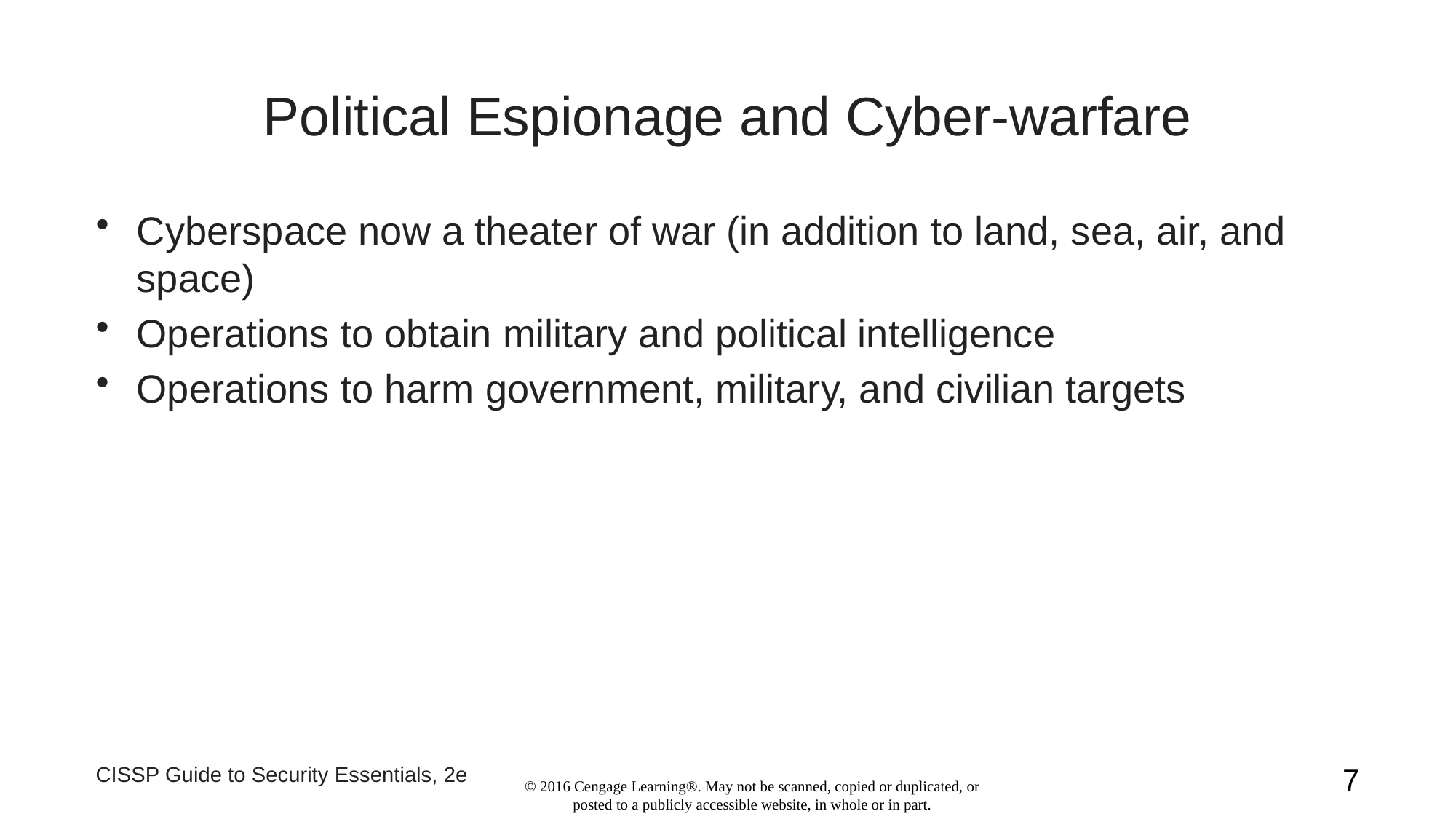

# Political Espionage and Cyber-warfare
Cyberspace now a theater of war (in addition to land, sea, air, and space)
Operations to obtain military and political intelligence
Operations to harm government, military, and civilian targets
CISSP Guide to Security Essentials, 2e
7
© 2016 Cengage Learning®. May not be scanned, copied or duplicated, or posted to a publicly accessible website, in whole or in part.